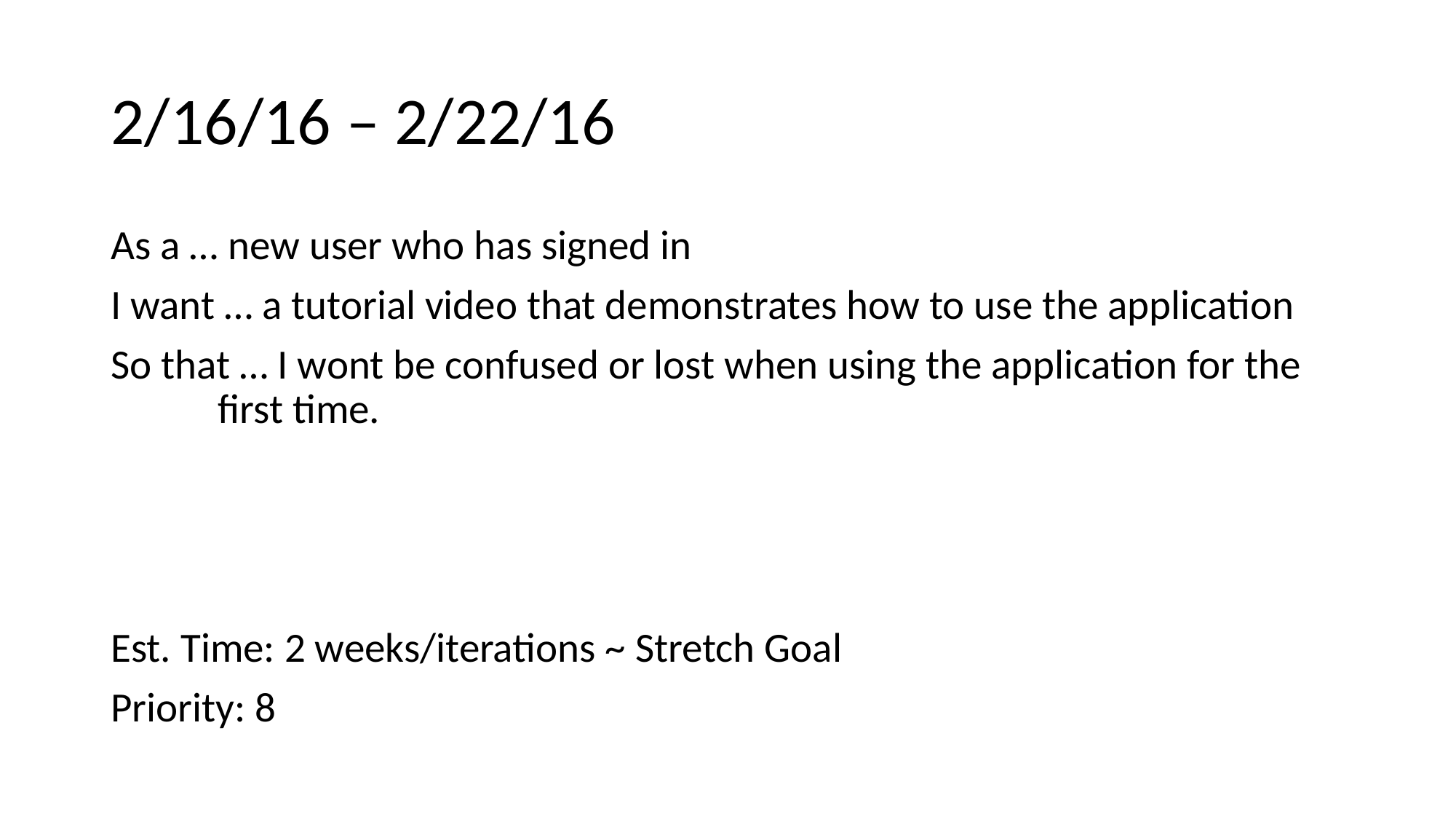

# 2/16/16 – 2/22/16
As a … new user who has signed in
I want … a tutorial video that demonstrates how to use the application
So that … I wont be confused or lost when using the application for the 	first time.

Est. Time: 2 weeks/iterations ~ Stretch Goal
Priority: 8